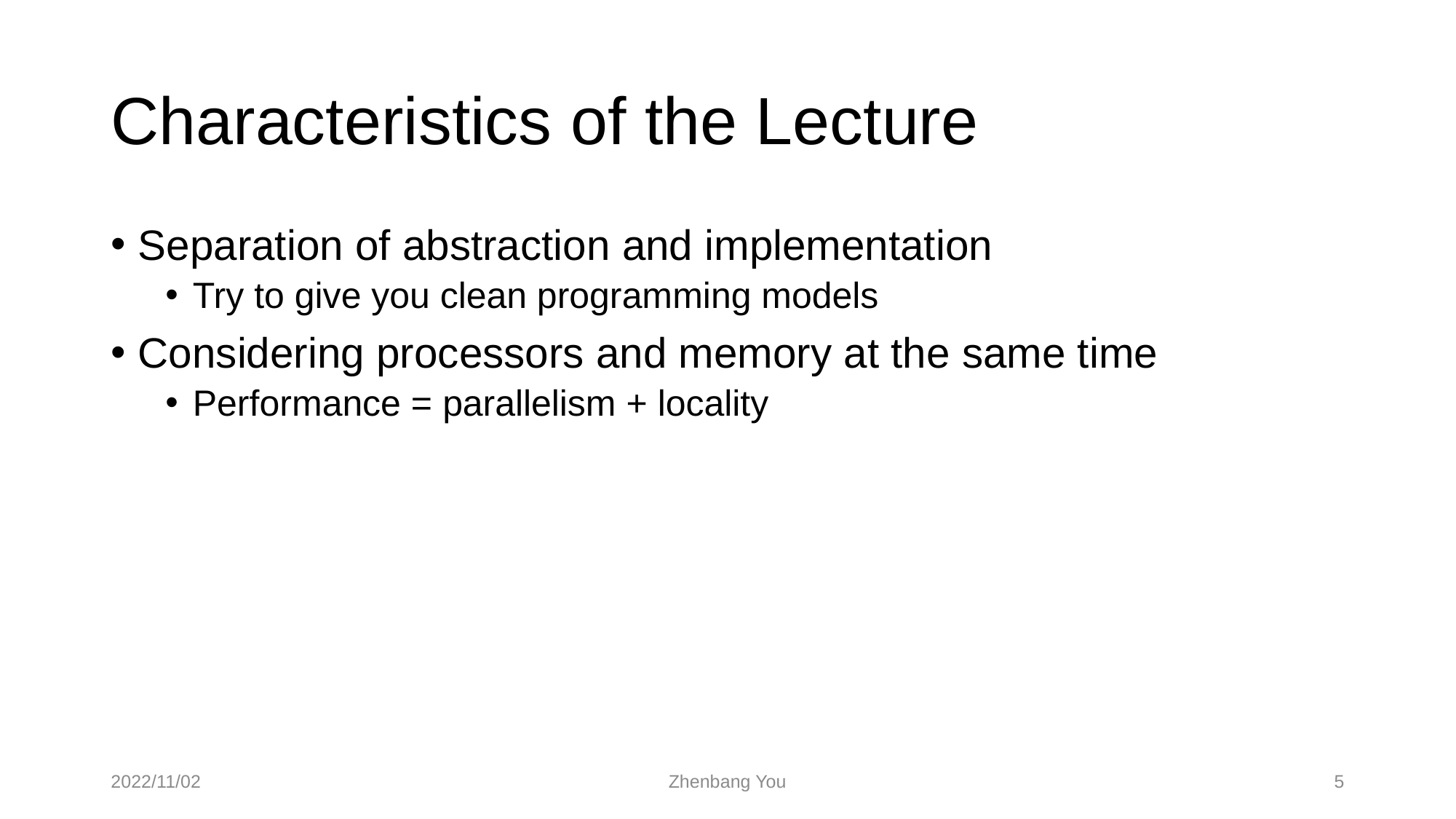

# Characteristics of the Lecture
Separation of abstraction and implementation
Try to give you clean programming models
Considering processors and memory at the same time
Performance = parallelism + locality
2022/11/02
Zhenbang You
5